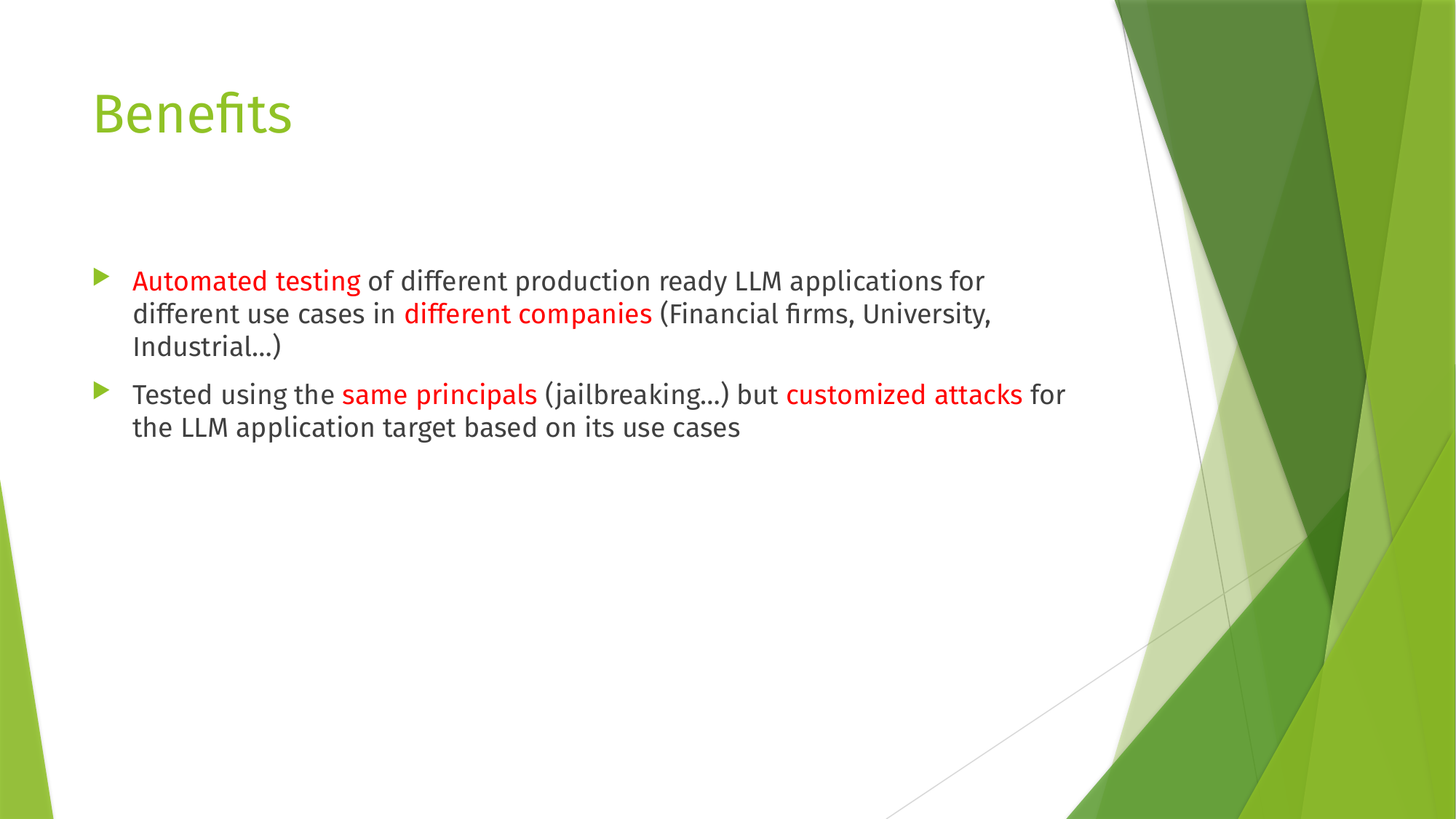

# Benefits
Automated testing of different production ready LLM applications for different use cases in different companies (Financial firms, University, Industrial…)
Tested using the same principals (jailbreaking…) but customized attacks for the LLM application target based on its use cases